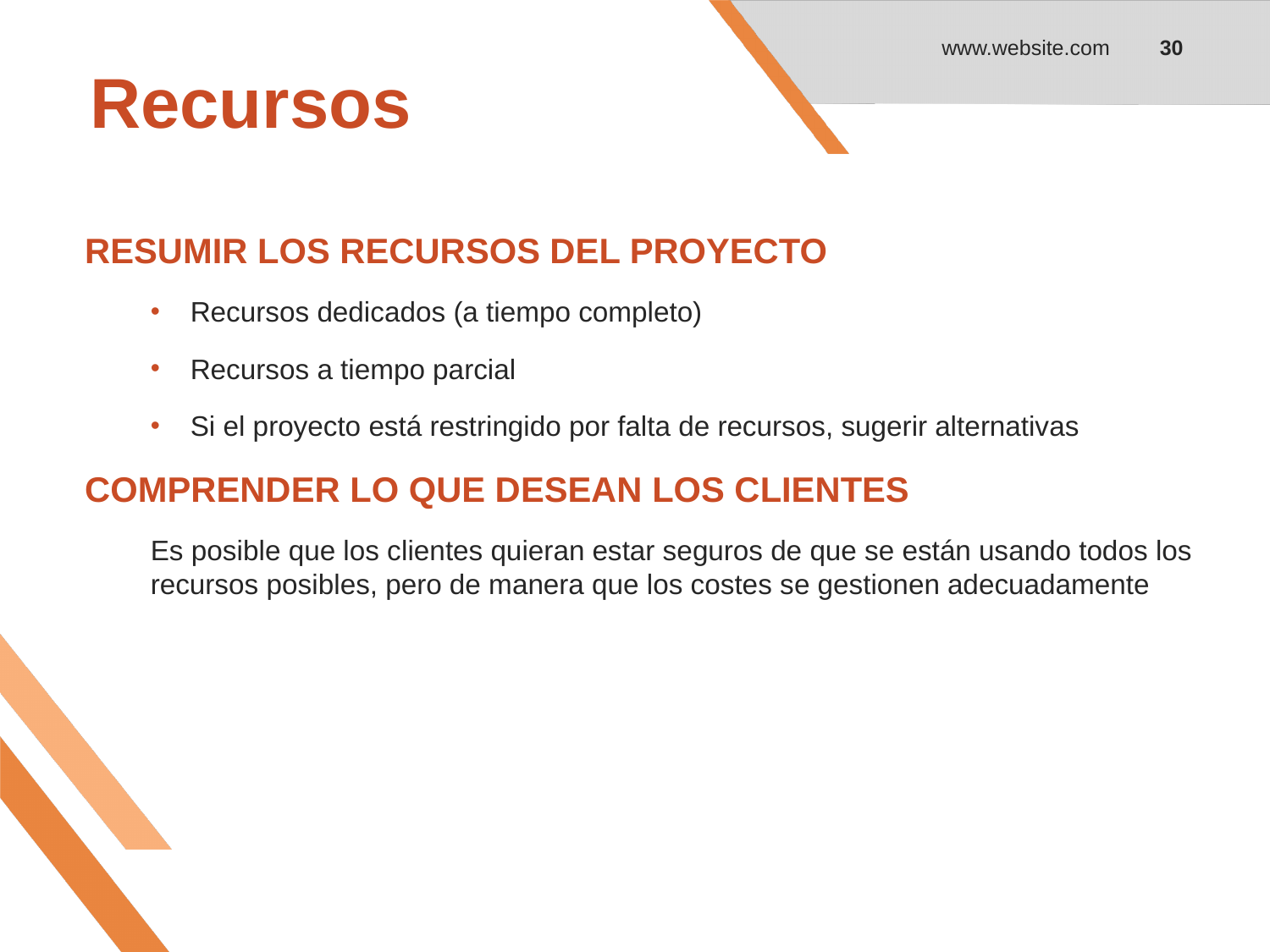

www.website.com
30
# Recursos
RESUMIR LOS RECURSOS DEL PROYECTO
Recursos dedicados (a tiempo completo)
Recursos a tiempo parcial
Si el proyecto está restringido por falta de recursos, sugerir alternativas
COMPRENDER LO QUE DESEAN LOS CLIENTES
Es posible que los clientes quieran estar seguros de que se están usando todos los recursos posibles, pero de manera que los costes se gestionen adecuadamente